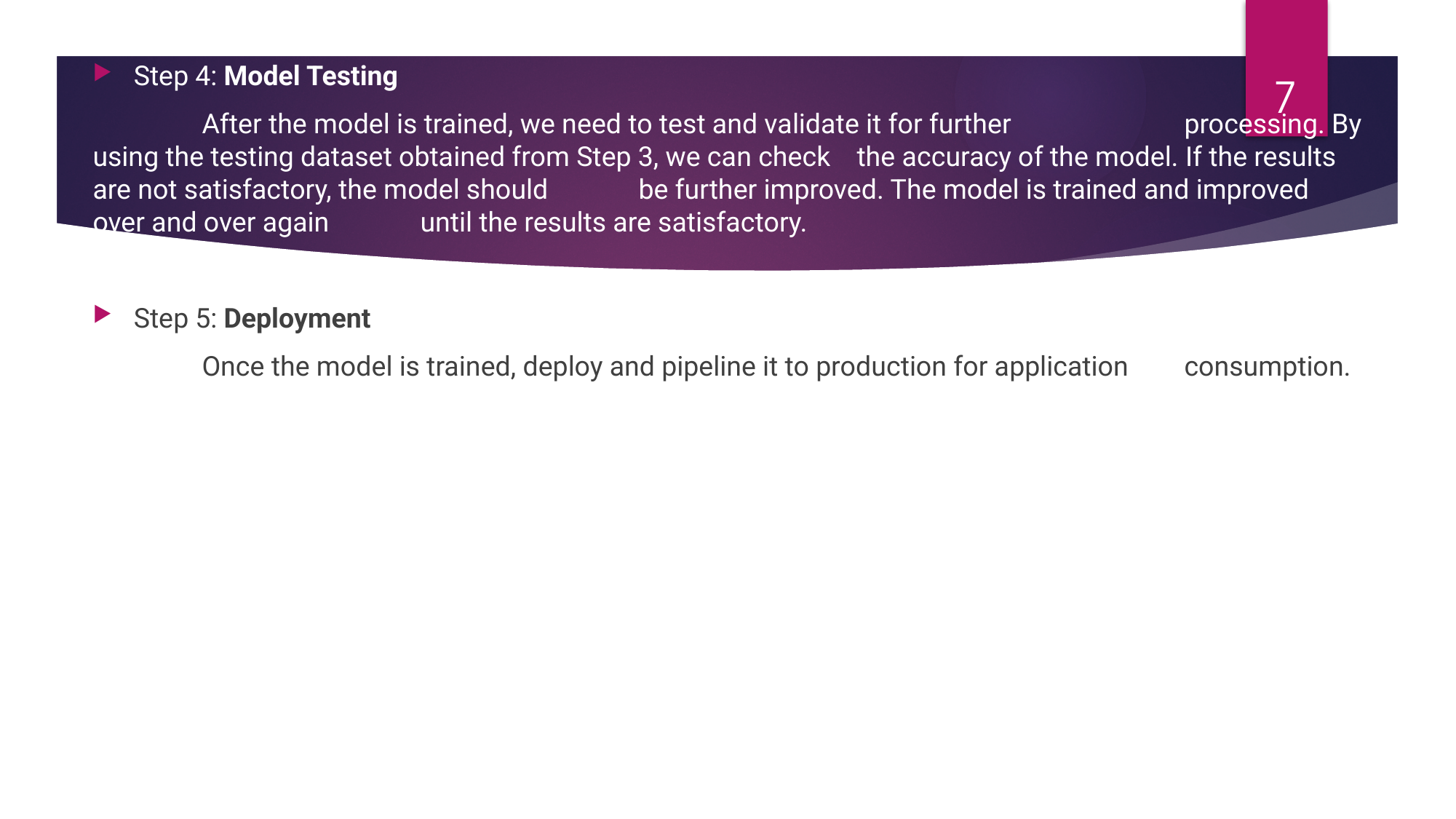

7
Step 4: Model Testing
	After the model is trained, we need to test and validate it for further 		processing. By using the testing dataset obtained from Step 3, we can check 	the accuracy of the model. If the results are not satisfactory, the model should 	be further improved. The model is trained and improved over and over again 	until the results are satisfactory.

Step 5: Deployment
	Once the model is trained, deploy and pipeline it to production for application 	consumption.